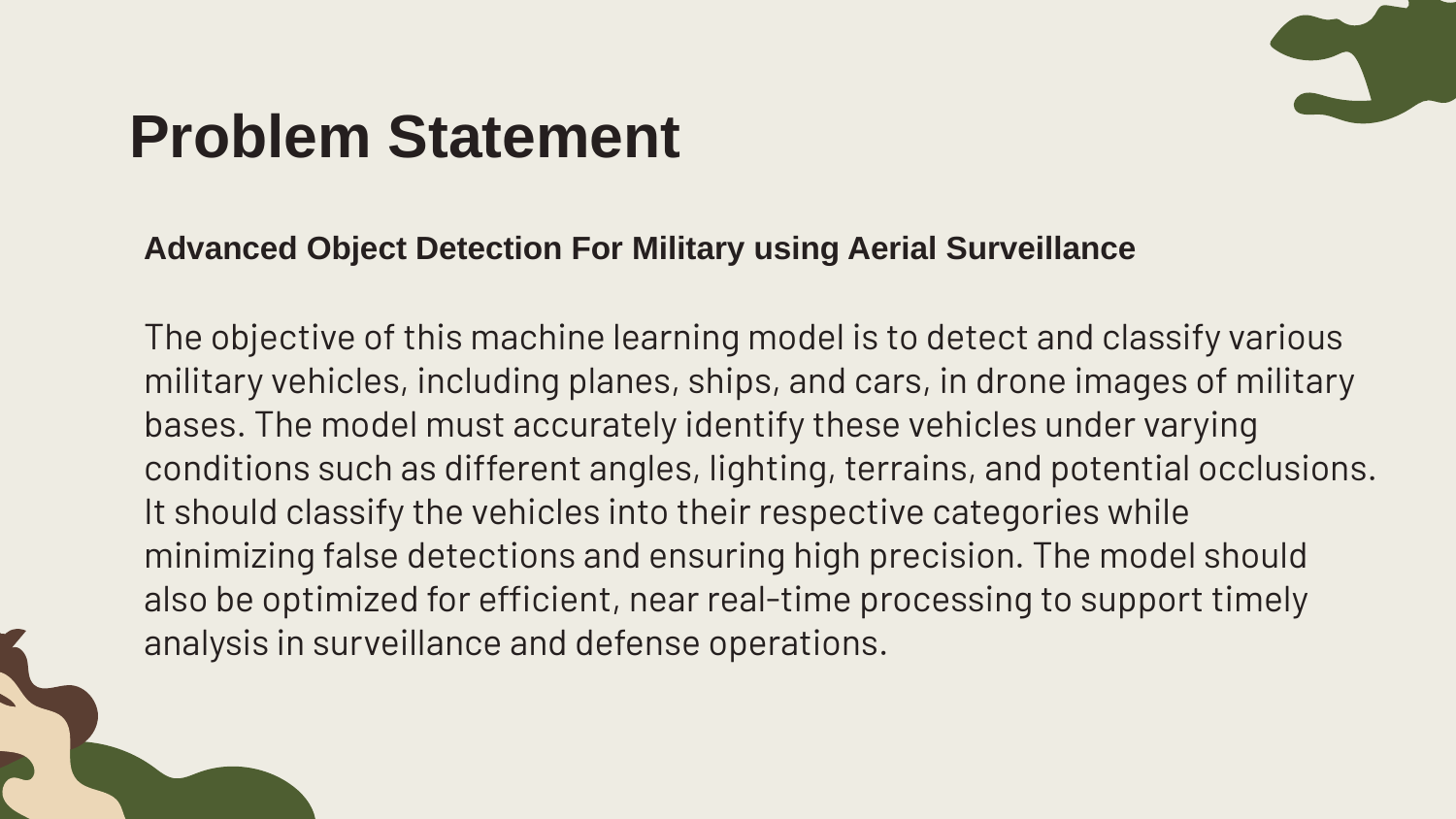

# Problem Statement
Advanced Object Detection For Military using Aerial Surveillance
The objective of this machine learning model is to detect and classify various
military vehicles, including planes, ships, and cars, in drone images of military
bases. The model must accurately identify these vehicles under varying
conditions such as different angles, lighting, terrains, and potential occlusions.
It should classify the vehicles into their respective categories while
minimizing false detections and ensuring high precision. The model should
also be optimized for efficient, near real-time processing to support timely
analysis in surveillance and defense operations.